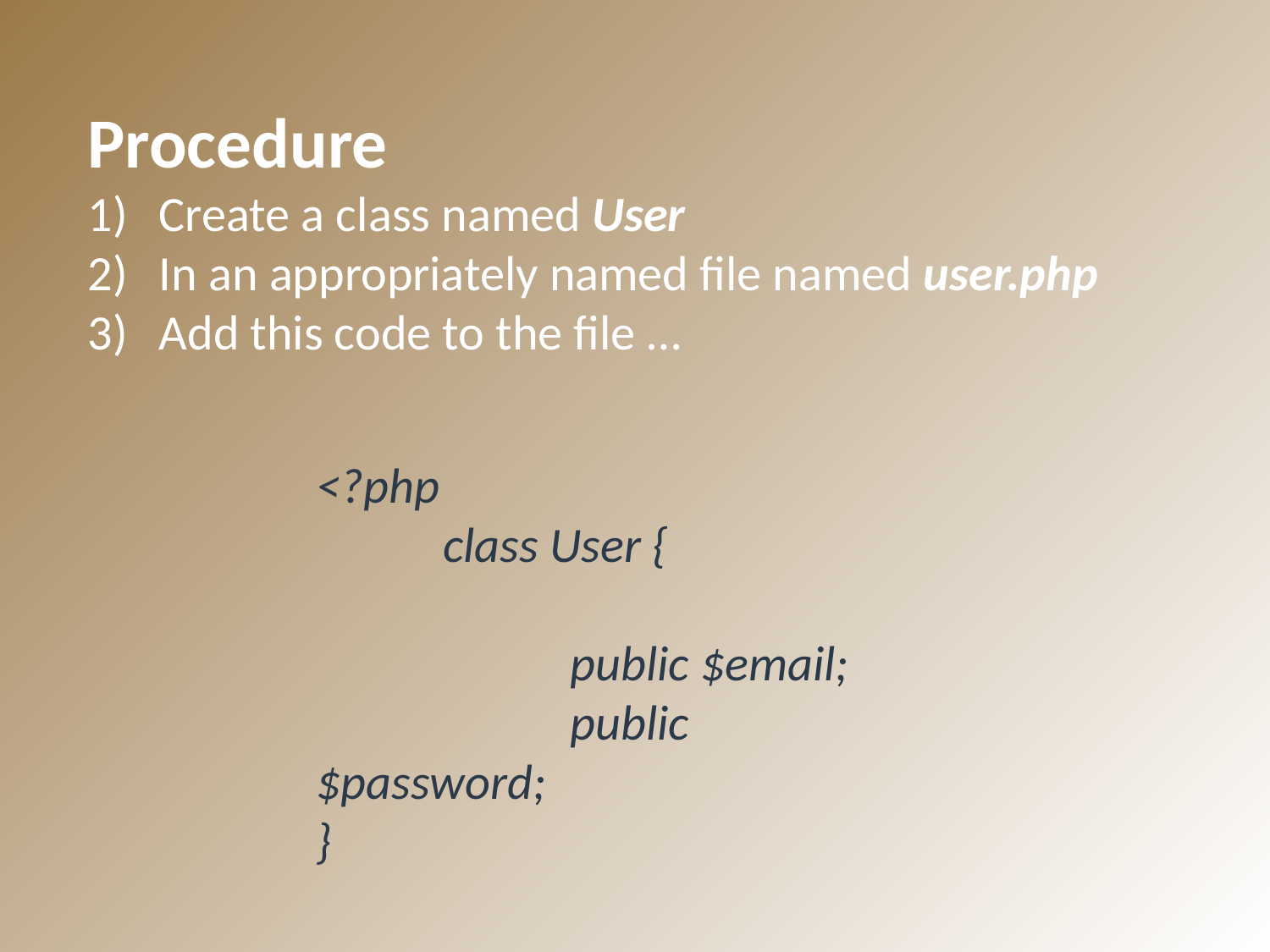

Procedure
Create a class named User
In an appropriately named file named user.php
Add this code to the file …
<?php
	class User {

		public $email;
		public $password;
}